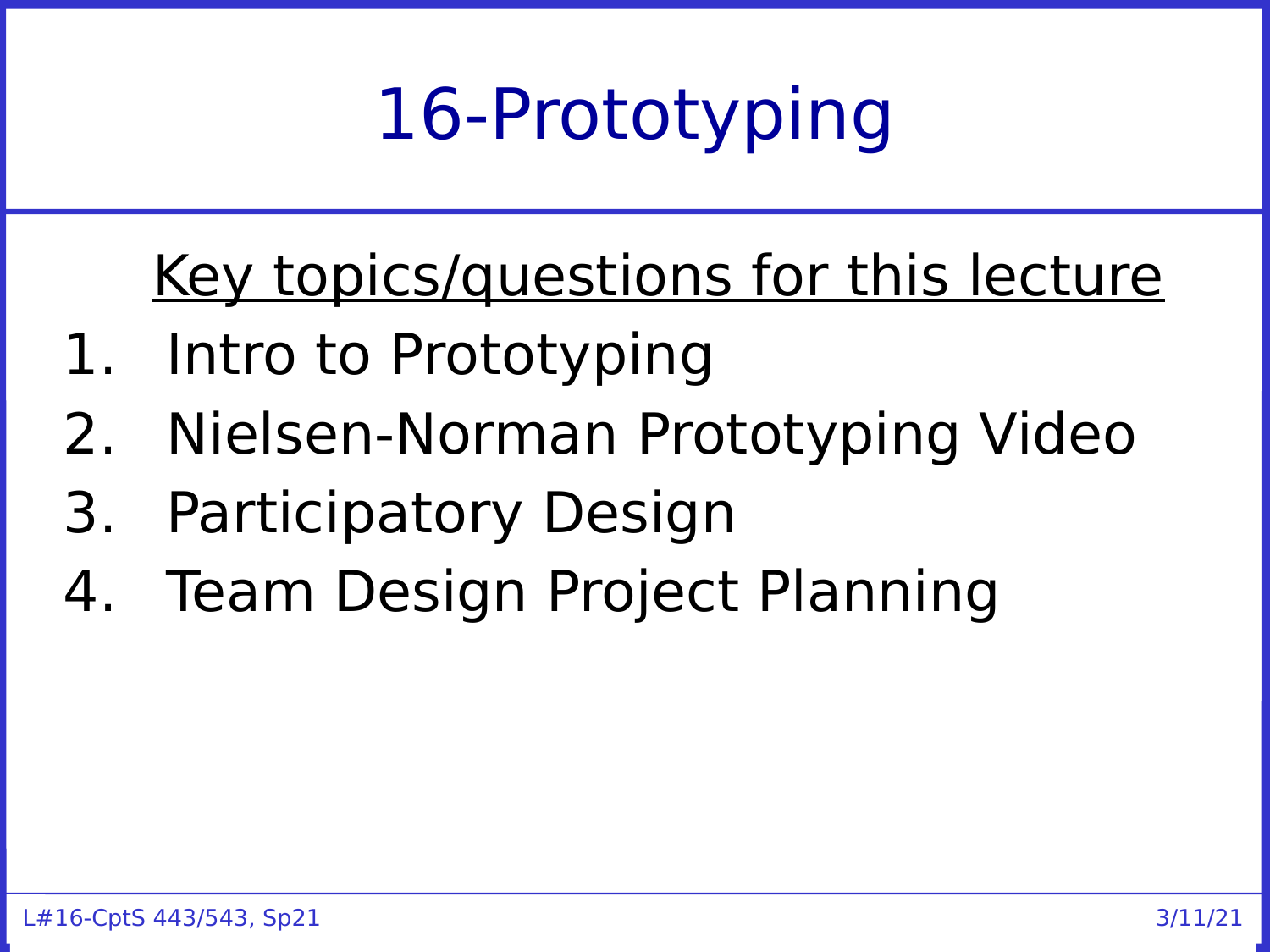

# 16-Prototyping
Key topics/questions for this lecture
Intro to Prototyping
Nielsen-Norman Prototyping Video
Participatory Design
Team Design Project Planning